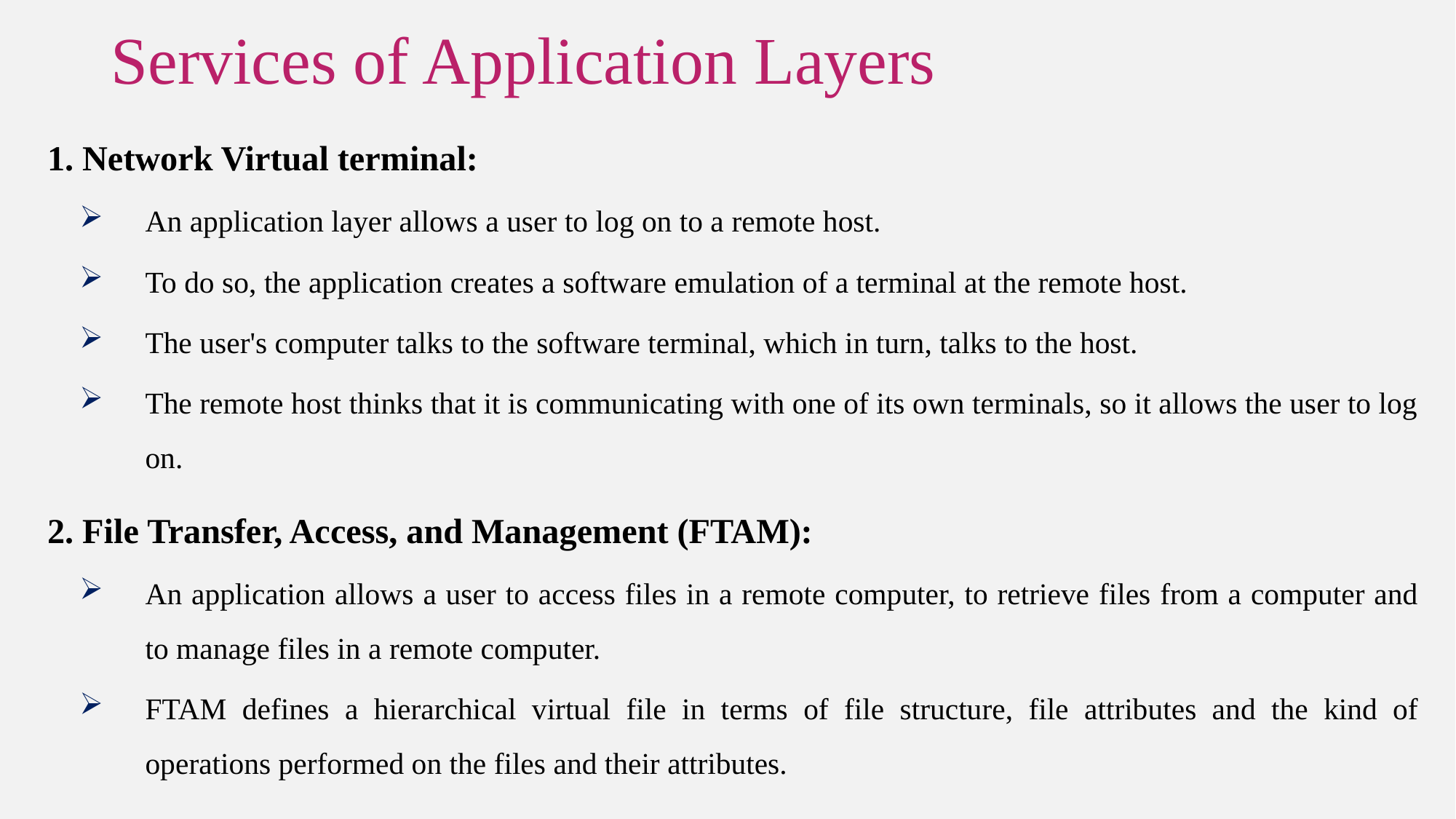

# Services of Application Layers
1. Network Virtual terminal:
An application layer allows a user to log on to a remote host.
To do so, the application creates a software emulation of a terminal at the remote host.
The user's computer talks to the software terminal, which in turn, talks to the host.
The remote host thinks that it is communicating with one of its own terminals, so it allows the user to log on.
2. File Transfer, Access, and Management (FTAM):
An application allows a user to access files in a remote computer, to retrieve files from a computer and to manage files in a remote computer.
FTAM defines a hierarchical virtual file in terms of file structure, file attributes and the kind of operations performed on the files and their attributes.